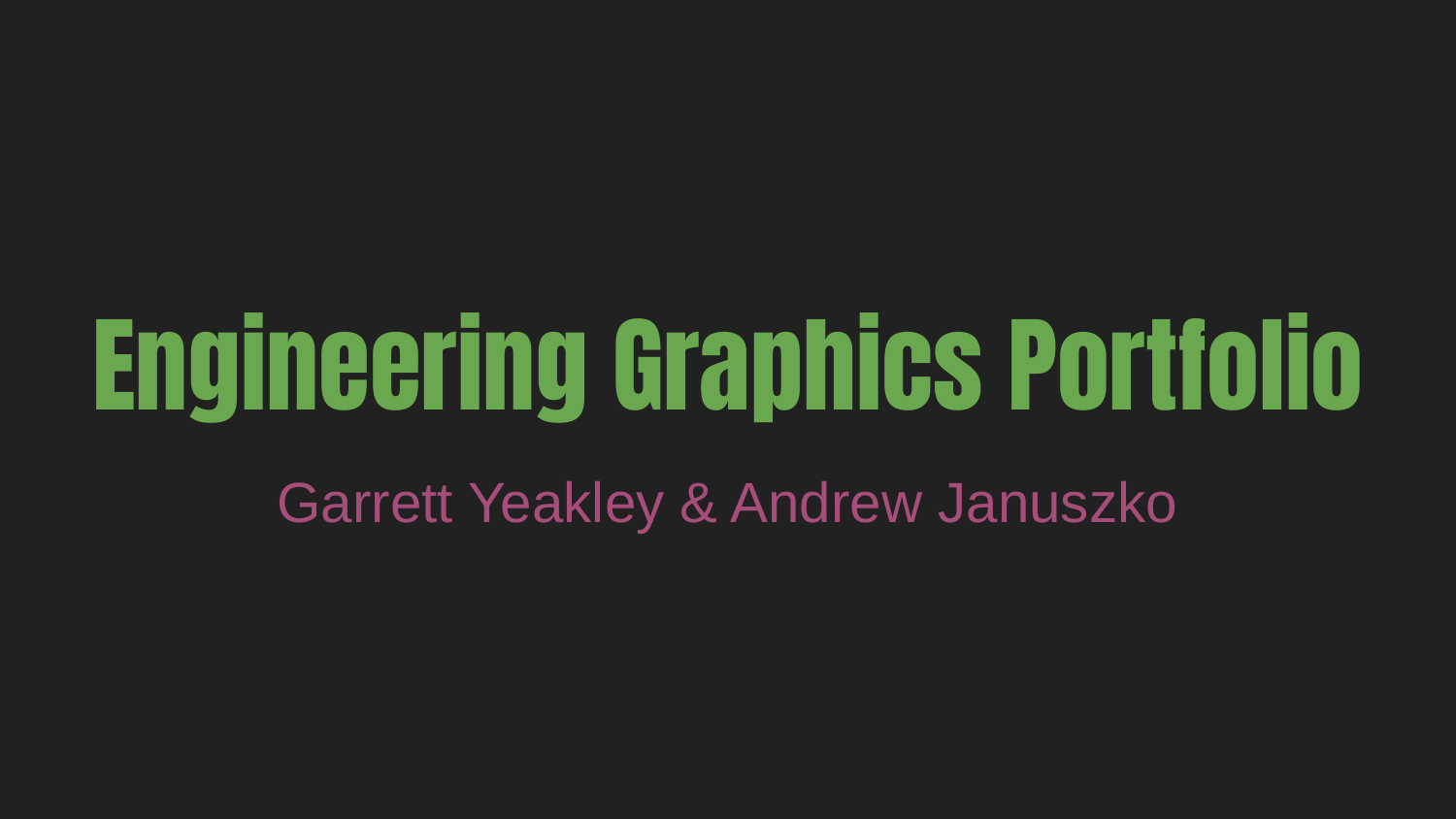

# Engineering Graphics Portfolio
Garrett Yeakley & Andrew Januszko